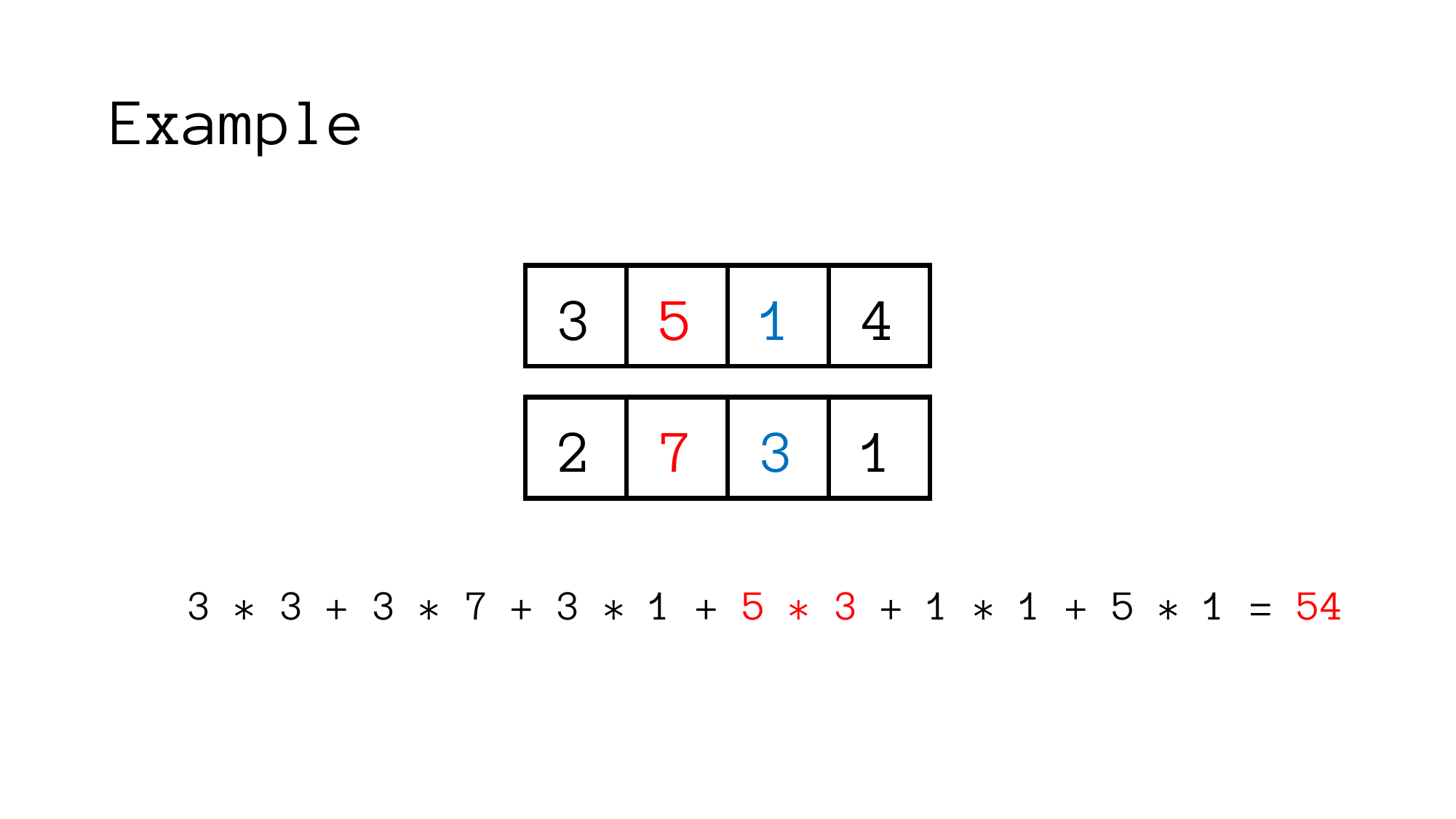

# Example
3
5
1
4
2
7
3
1
3 * 3 + 3 * 7 + 3 * 1 + 5 * 3 + 1 * 1 + 5 * 1 = 54